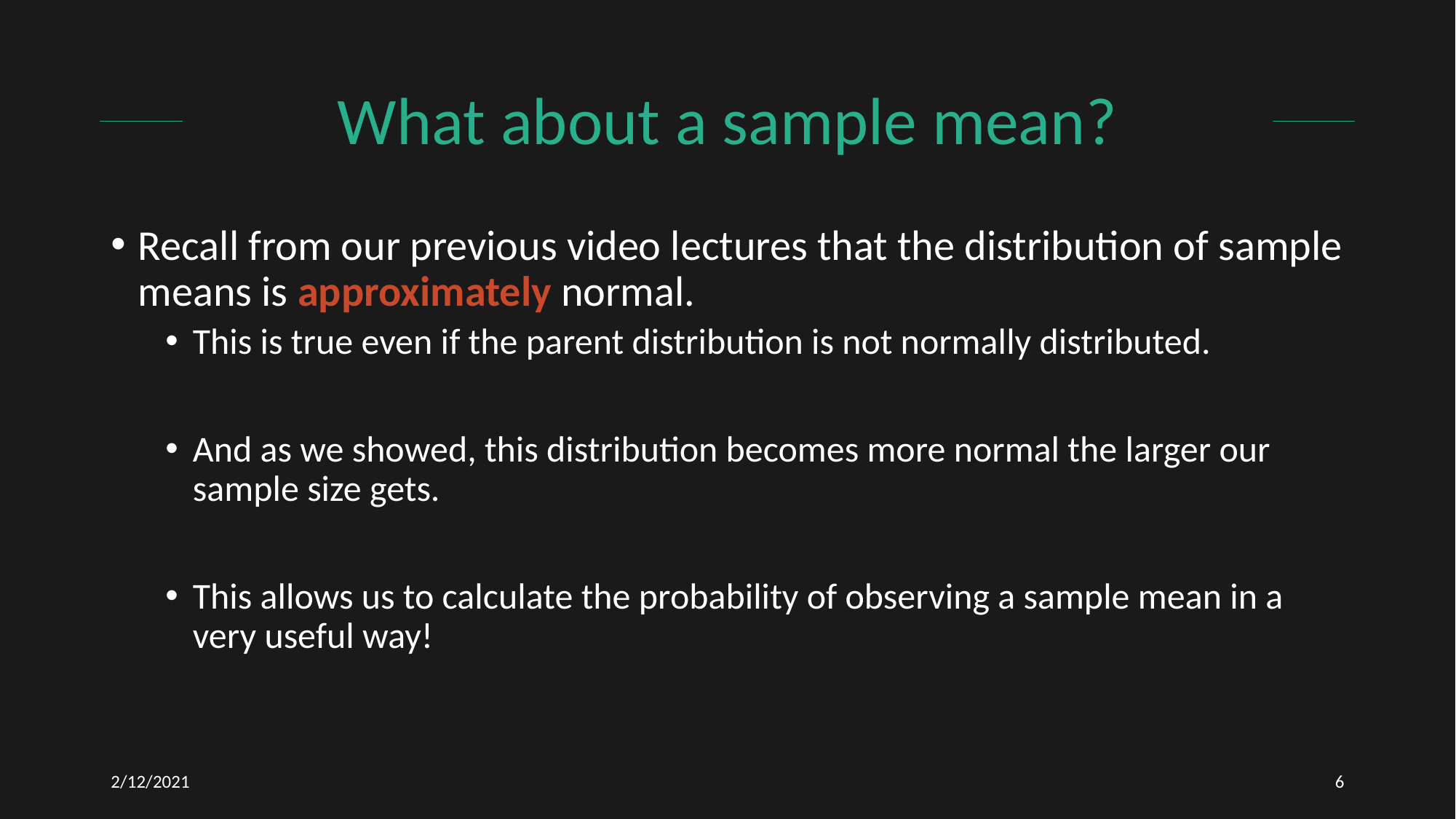

# What about a sample mean?
Recall from our previous video lectures that the distribution of sample means is approximately normal.
This is true even if the parent distribution is not normally distributed.

And as we showed, this distribution becomes more normal the larger our sample size gets.

This allows us to calculate the probability of observing a sample mean in a very useful way!
2/12/2021
6